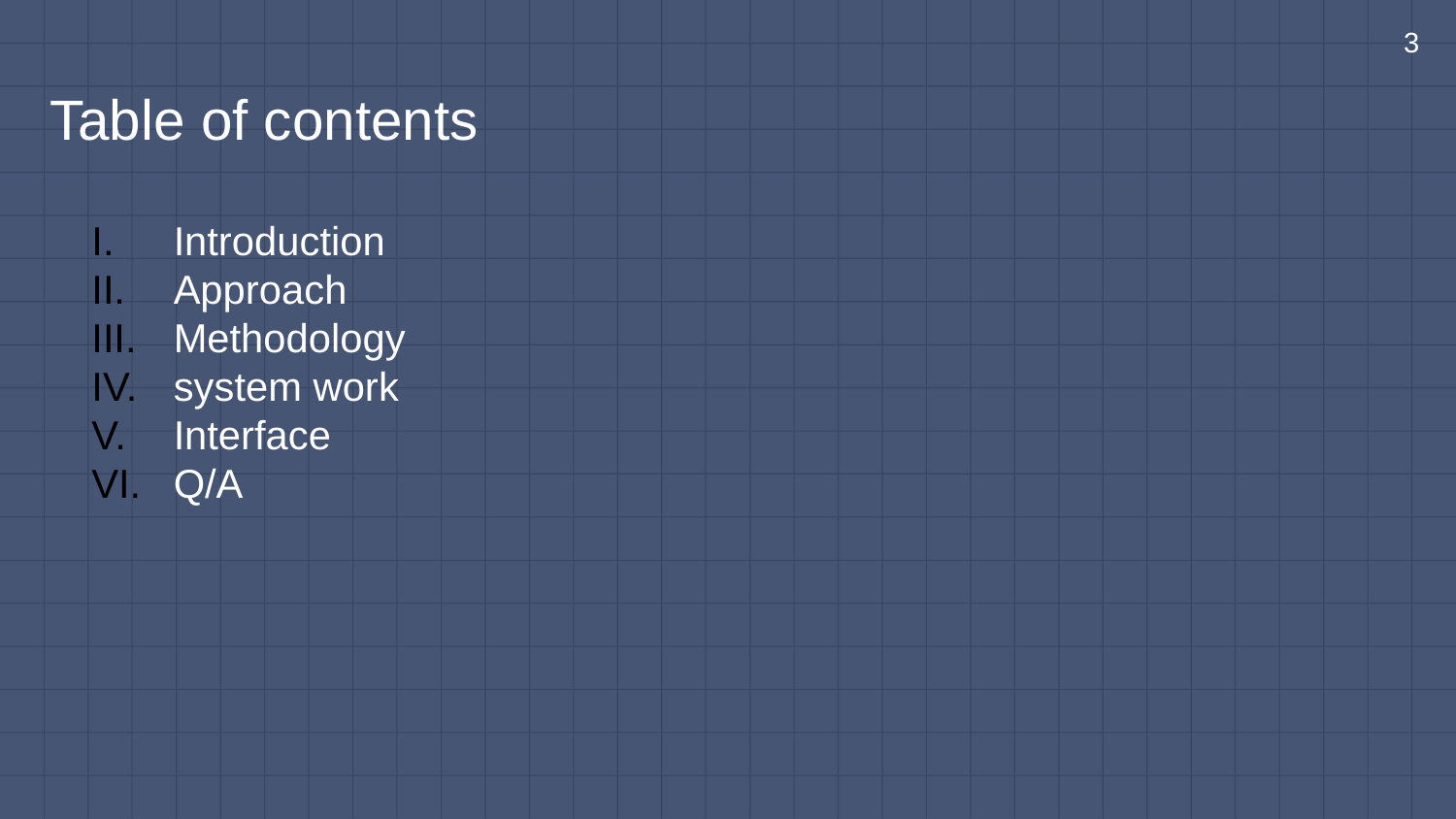

3
Table of contents
Introduction
Approach
Methodology
system work
Interface
Q/A